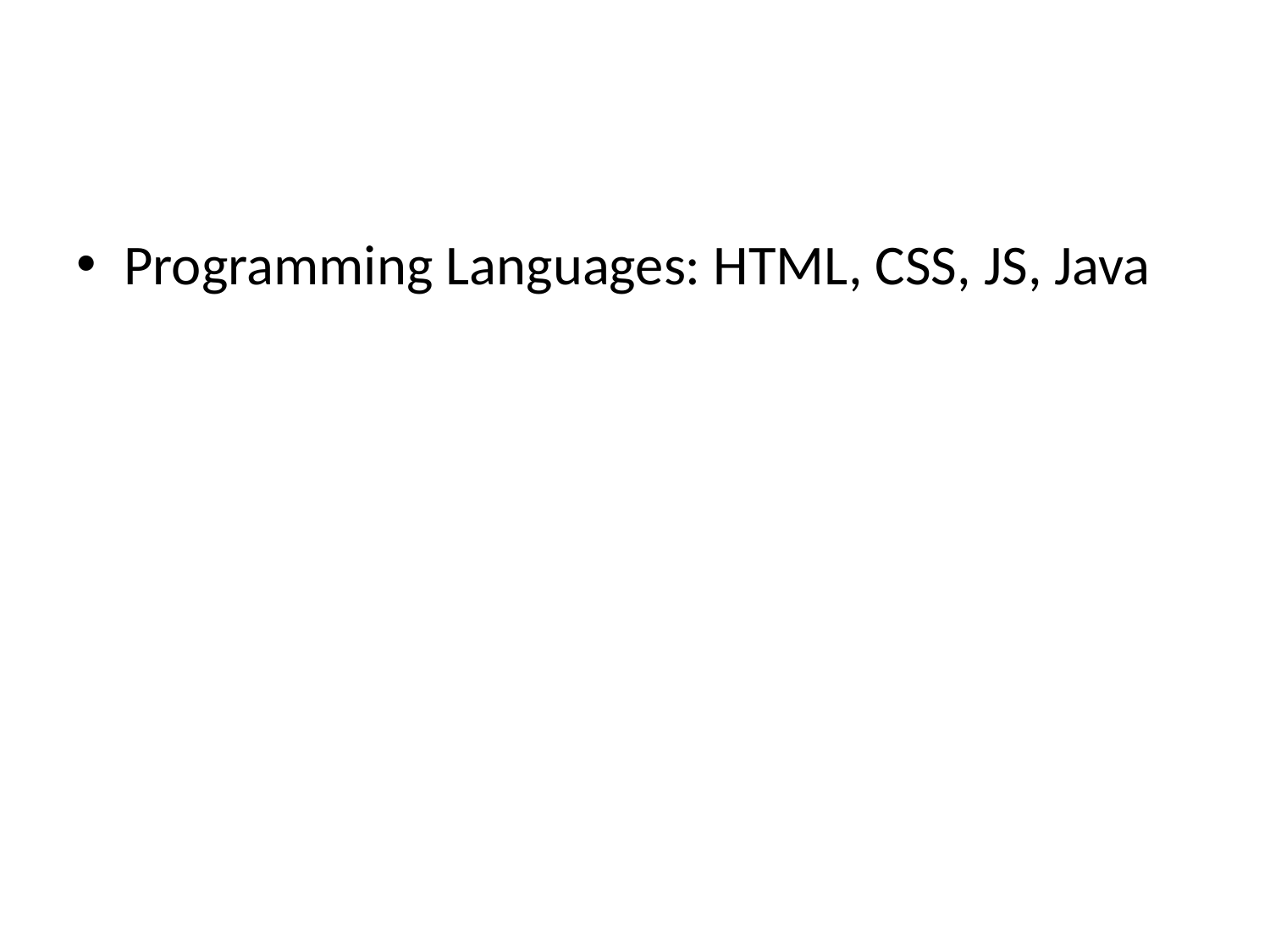

#
Programming Languages: HTML, CSS, JS, Java